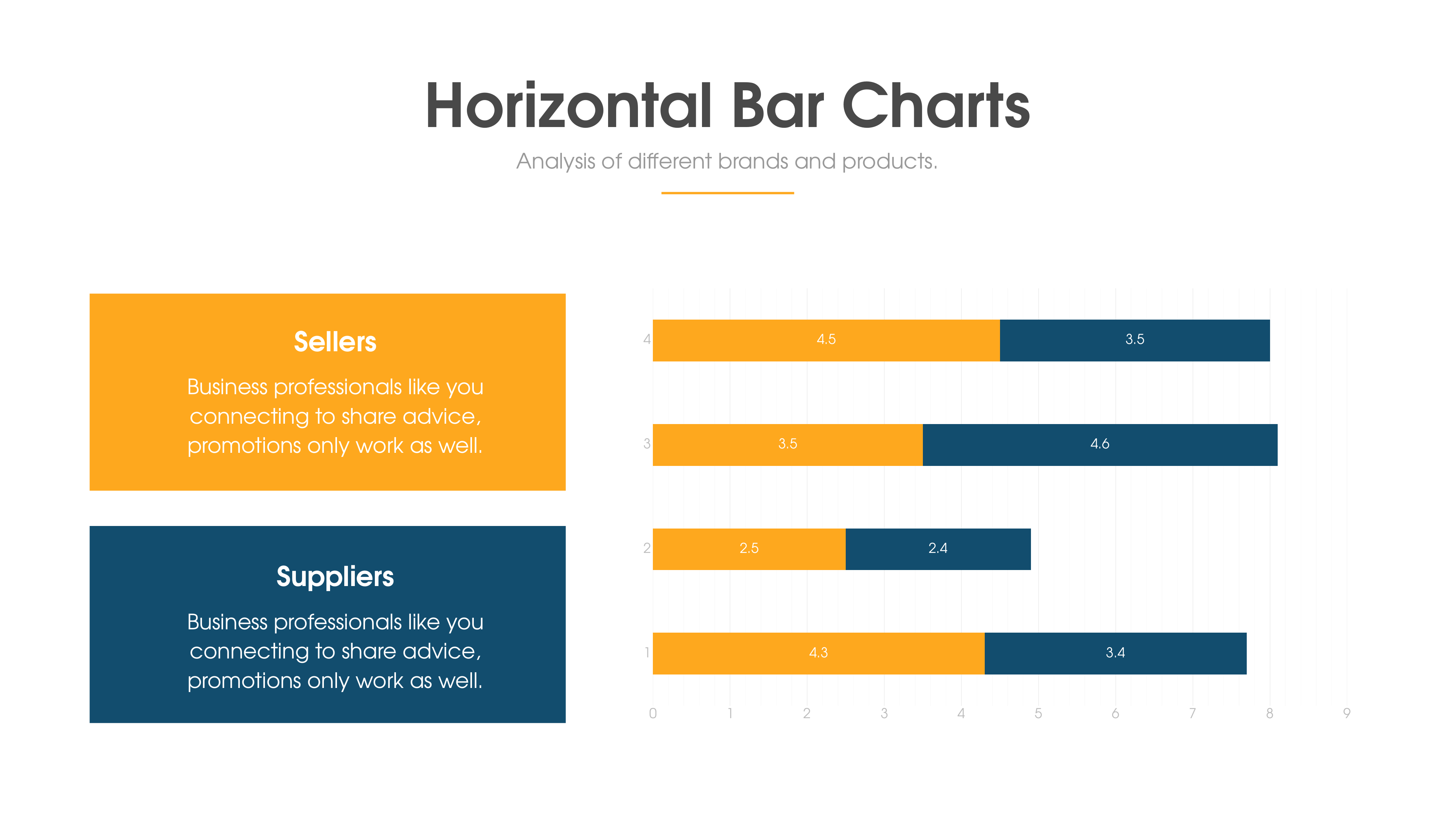

Horizontal Bar Charts
Analysis of different brands and products.

### Chart

| Category |  |  |
|---|---|---|
Sellers
Business professionals like you connecting to share advice, promotions only work as well.

Suppliers
Business professionals like you connecting to share advice, promotions only work as well.